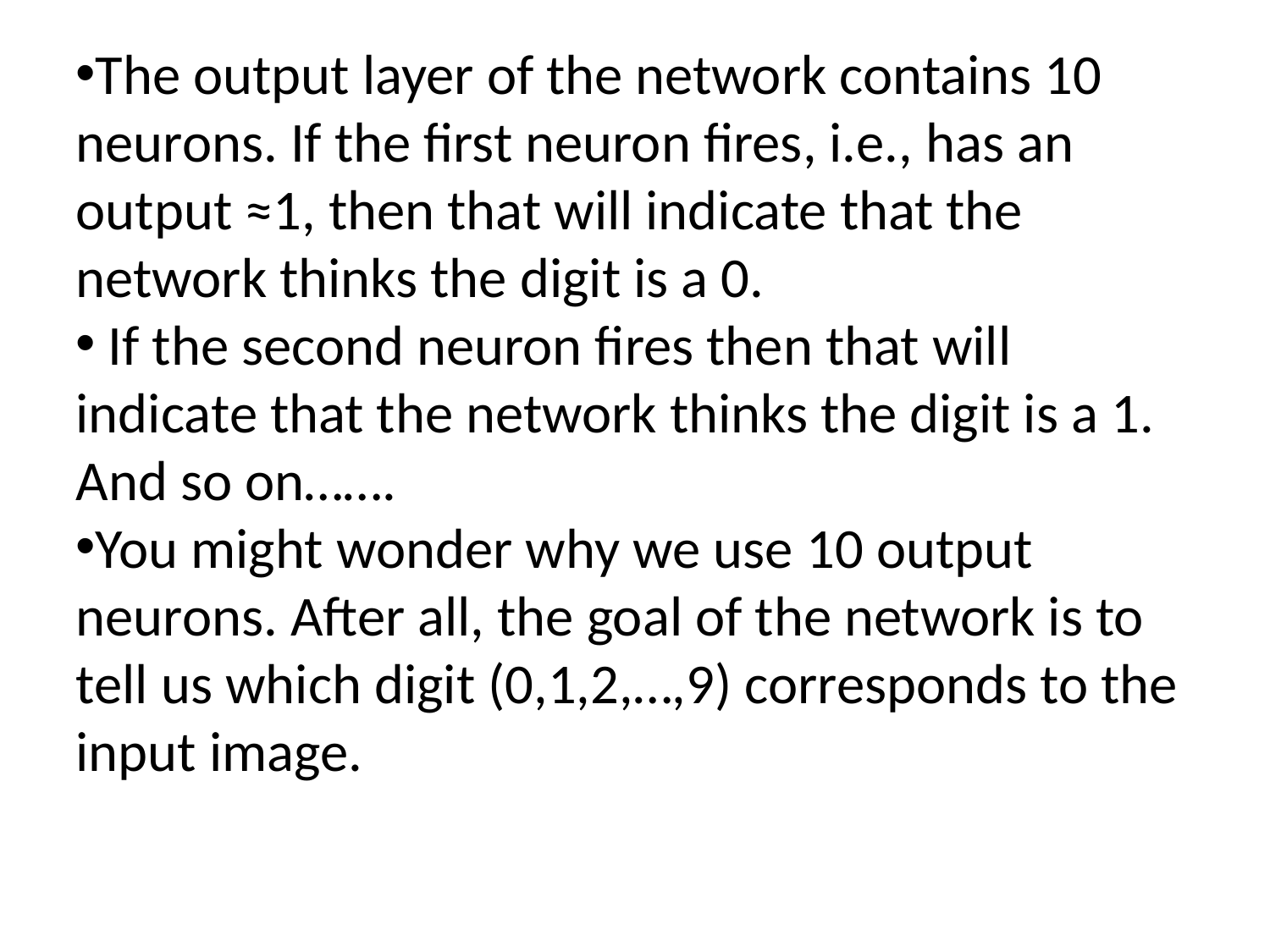

The output layer of the network contains 10 neurons. If the first neuron fires, i.e., has an output ≈1, then that will indicate that the network thinks the digit is a 0.
 If the second neuron fires then that will indicate that the network thinks the digit is a 1. And so on…….
You might wonder why we use 10 output neurons. After all, the goal of the network is to tell us which digit (0,1,2,…,9) corresponds to the input image.